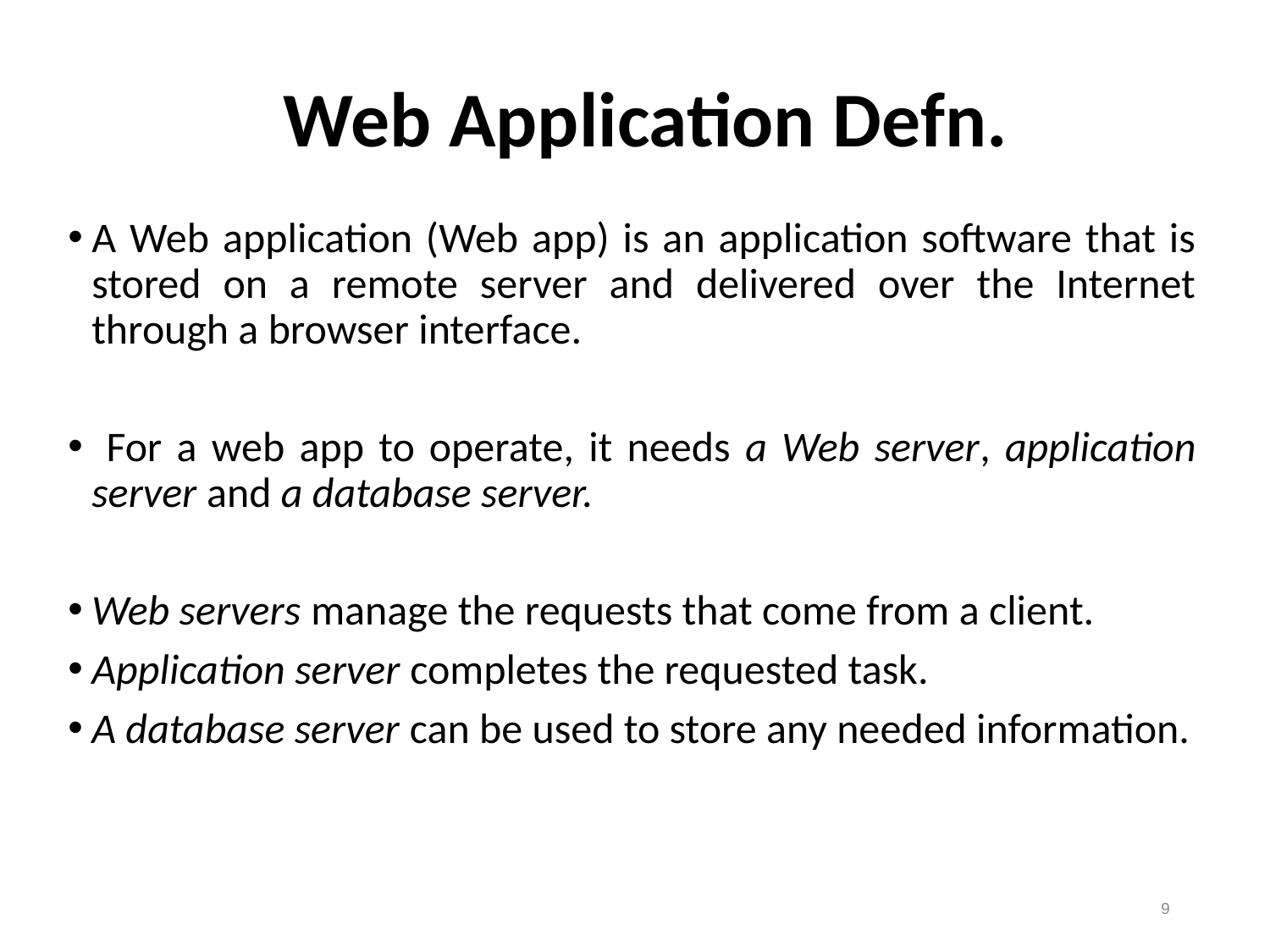

Web Application Defn.
A Web application (Web app) is an application software that is stored on a remote server and delivered over the Internet through a browser interface.

 For a web app to operate, it needs a Web server, application server and a database server.

Web servers manage the requests that come from a client.
Application server completes the requested task.
A database server can be used to store any needed information.
9